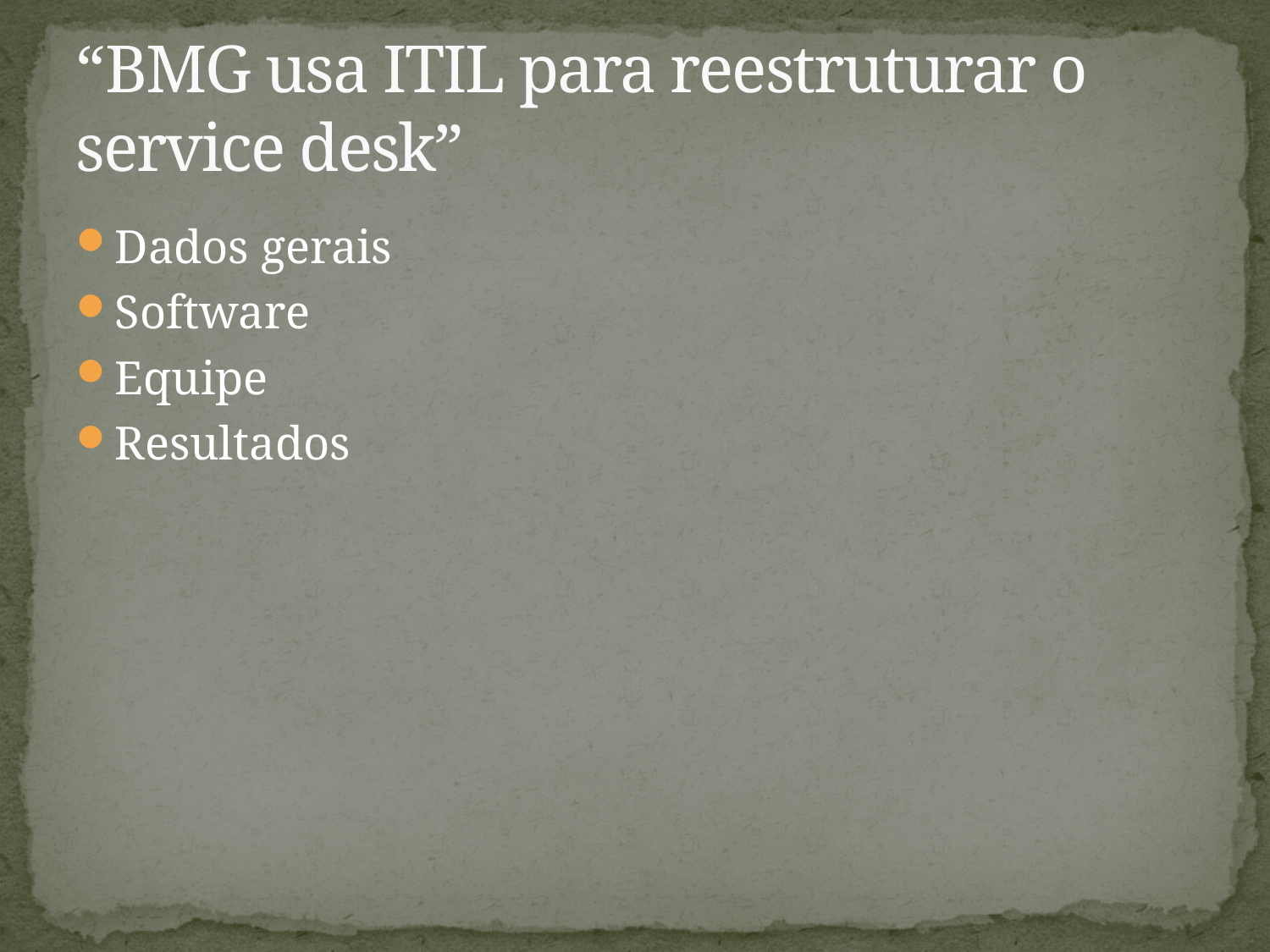

# “BMG usa ITIL para reestruturar o service desk”
Dados gerais
Software
Equipe
Resultados